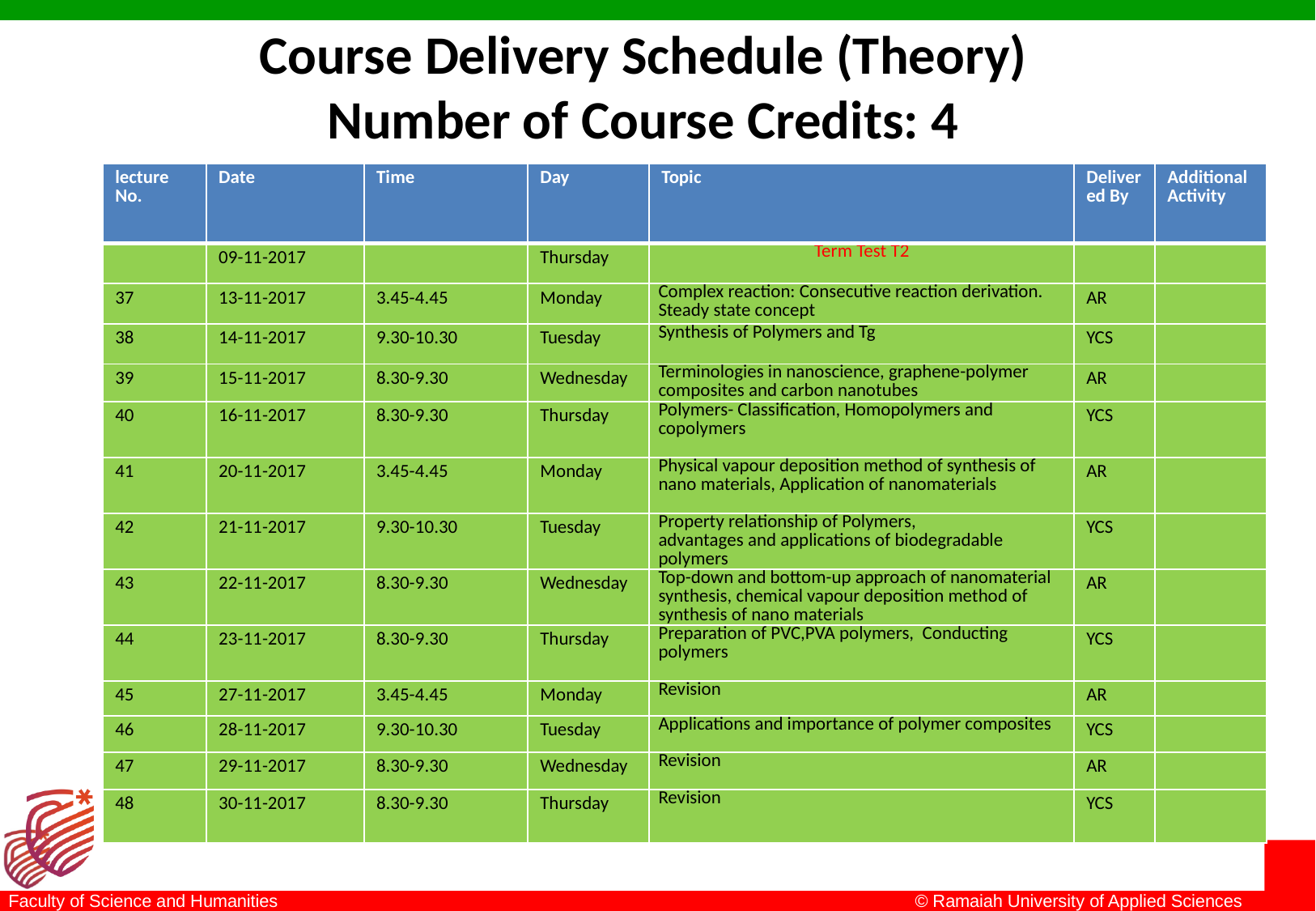

Course Delivery Schedule (Theory)
Number of Course Credits: 4
| lecture No. | Date | Time | Day | Topic | Delivered By | Additional Activity |
| --- | --- | --- | --- | --- | --- | --- |
|  | 09-11-2017 |  | Thursday | Term Test T2 |  |  |
| 37 | 13-11-2017 | 3.45-4.45 | Monday | Complex reaction: Consecutive reaction derivation. Steady state concept | AR |  |
| 38 | 14-11-2017 | 9.30-10.30 | Tuesday | Synthesis of Polymers and Tg | YCS |  |
| 39 | 15-11-2017 | 8.30-9.30 | Wednesday | Terminologies in nanoscience, graphene-polymer composites and carbon nanotubes | AR |  |
| 40 | 16-11-2017 | 8.30-9.30 | Thursday | Polymers- Classification, Homopolymers and copolymers | YCS |  |
| 41 | 20-11-2017 | 3.45-4.45 | Monday | Physical vapour deposition method of synthesis of nano materials, Application of nanomaterials | AR |  |
| 42 | 21-11-2017 | 9.30-10.30 | Tuesday | Property relationship of Polymers, advantages and applications of biodegradable polymers | YCS |  |
| 43 | 22-11-2017 | 8.30-9.30 | Wednesday | Top-down and bottom-up approach of nanomaterial synthesis, chemical vapour deposition method of synthesis of nano materials | AR |  |
| 44 | 23-11-2017 | 8.30-9.30 | Thursday | Preparation of PVC,PVA polymers, Conducting polymers | YCS |  |
| 45 | 27-11-2017 | 3.45-4.45 | Monday | Revision | AR |  |
| 46 | 28-11-2017 | 9.30-10.30 | Tuesday | Applications and importance of polymer composites | YCS |  |
| 47 | 29-11-2017 | 8.30-9.30 | Wednesday | Revision | AR |  |
| 48 | 30-11-2017 | 8.30-9.30 | Thursday | Revision | YCS |  |